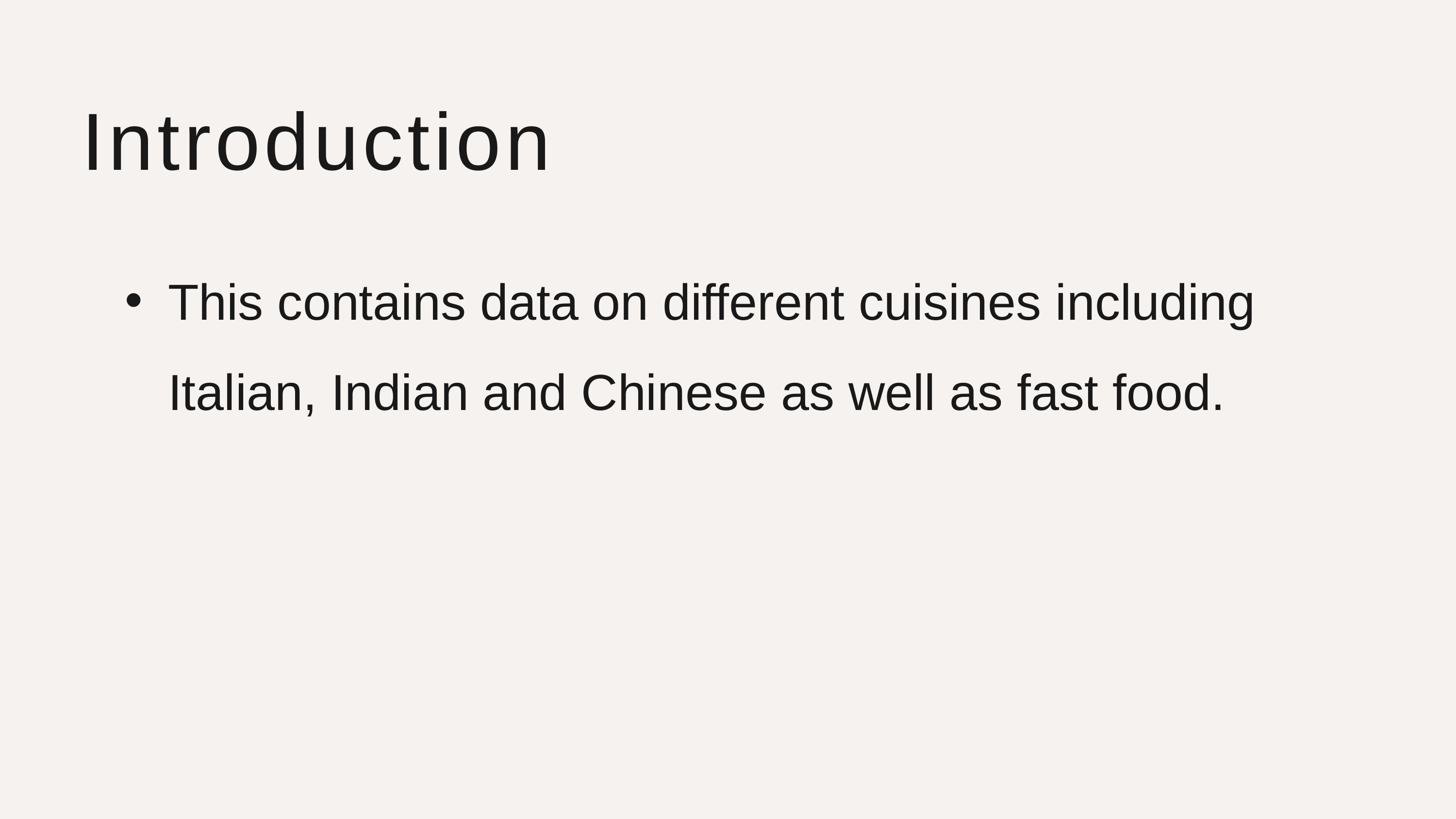

Introduction
This contains data on different cuisines including Italian, Indian and Chinese as well as fast food.